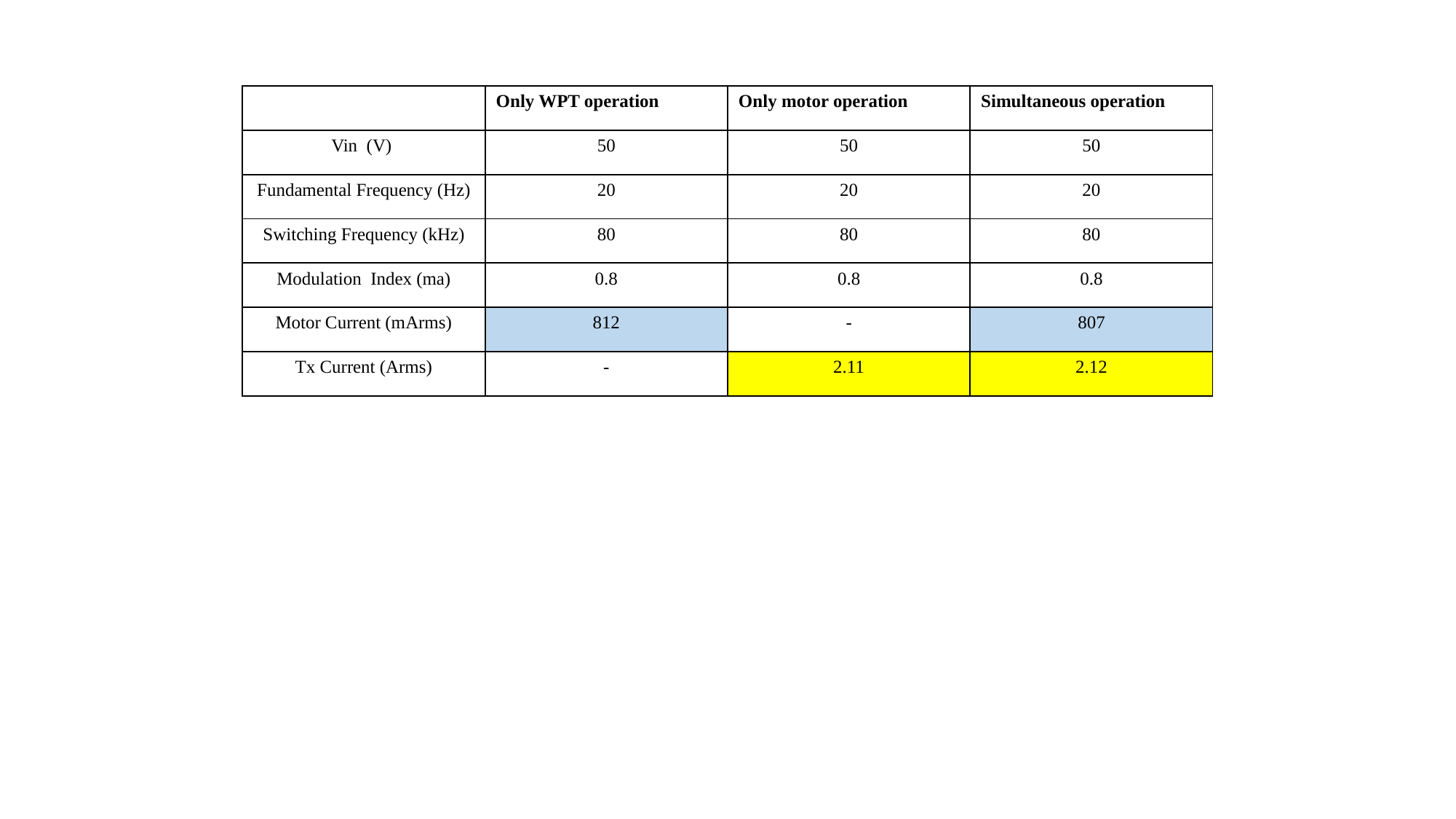

|  | Only WPT operation | Only motor operation | Simultaneous operation |
| --- | --- | --- | --- |
| Vin (V) | 50 | 50 | 50 |
| Fundamental Frequency (Hz) | 20 | 20 | 20 |
| Switching Frequency (kHz) | 80 | 80 | 80 |
| Modulation Index (ma) | 0.8 | 0.8 | 0.8 |
| Motor Current (mArms) | 812 | - | 807 |
| Tx Current (Arms) | - | 2.11 | 2.12 |